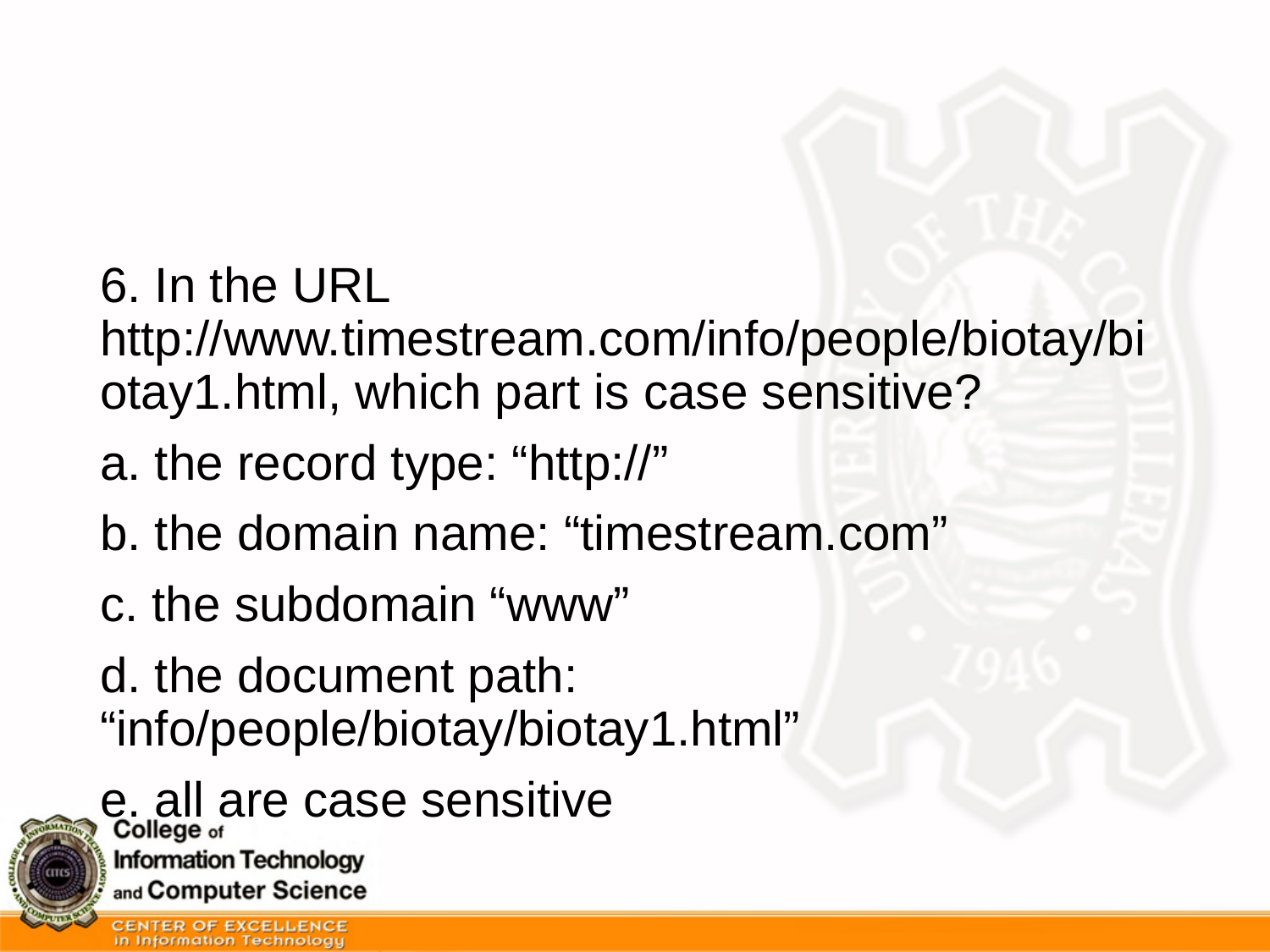

#
6. In the URL http://www.timestream.com/info/people/biotay/biotay1.html, which part is case sensitive?
a. the record type: “http://”
b. the domain name: “timestream.com”
c. the subdomain “www”
d. the document path: “info/people/biotay/biotay1.html”
e. all are case sensitive